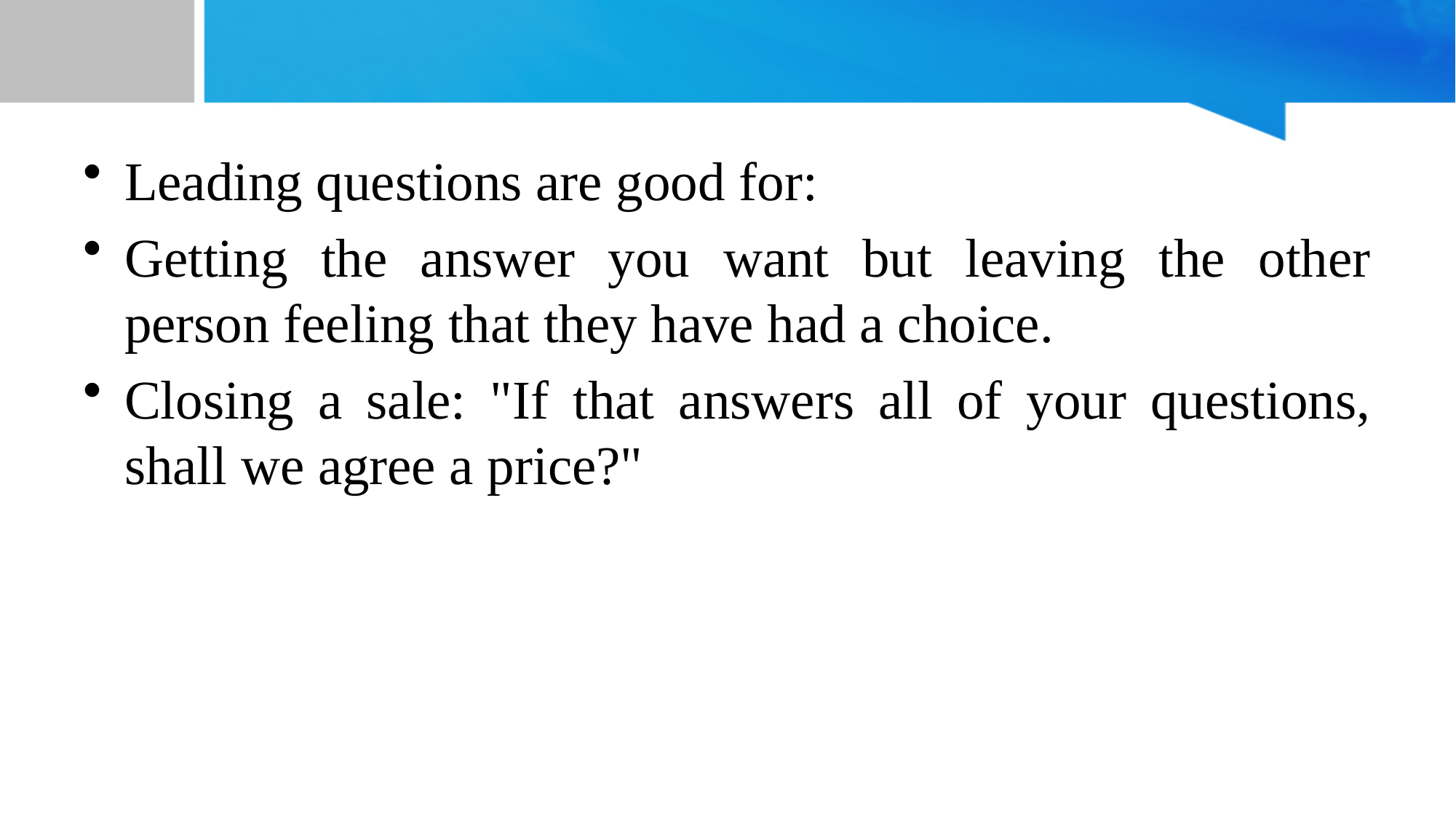

#
Leading questions are good for:
Getting the answer you want but leaving the other person feeling that they have had a choice.
Closing a sale: "If that answers all of your questions, shall we agree a price?"